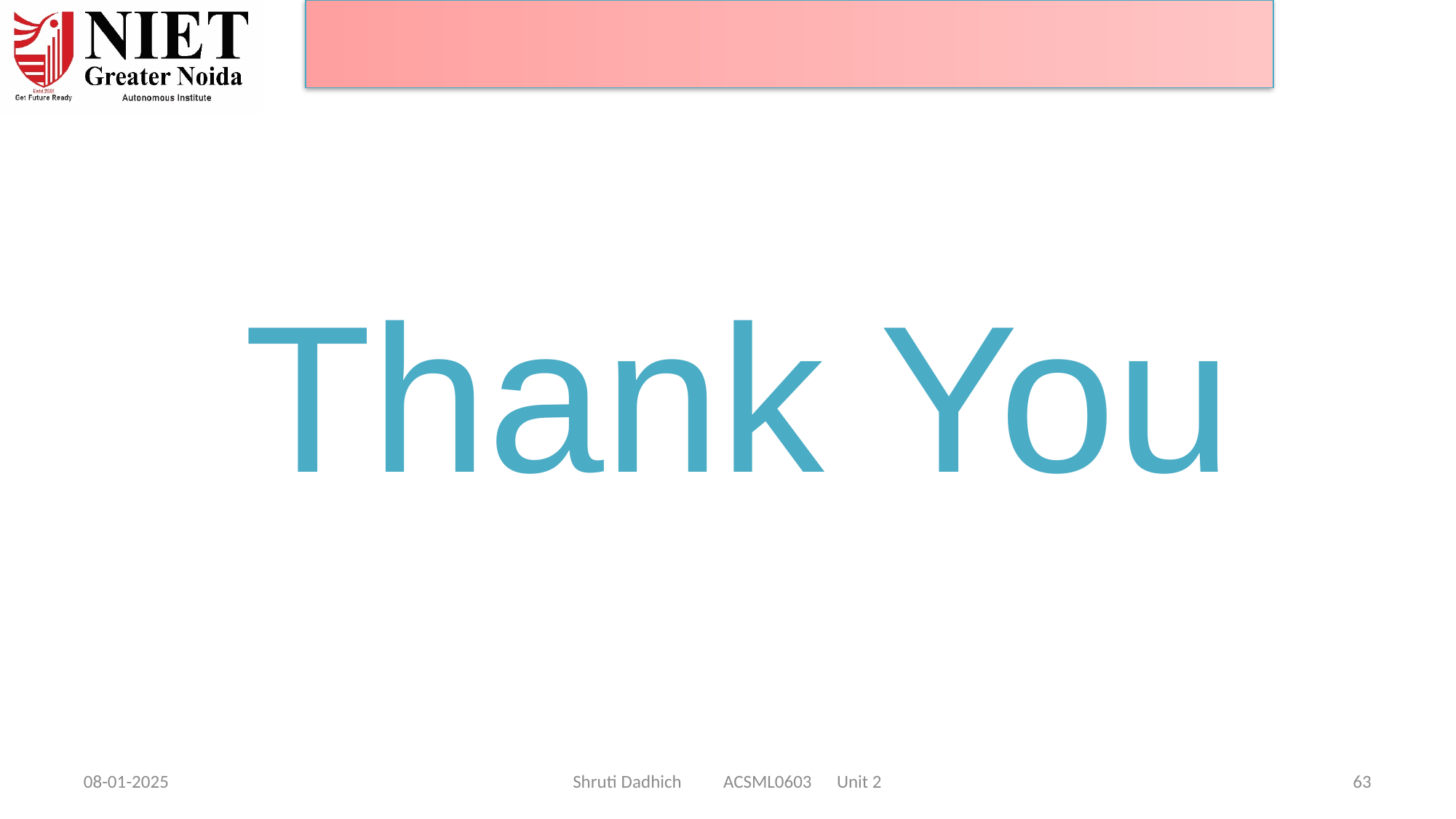

Thank You
08-01-2025
Shruti Dadhich          ACSML0603      Unit 2
63